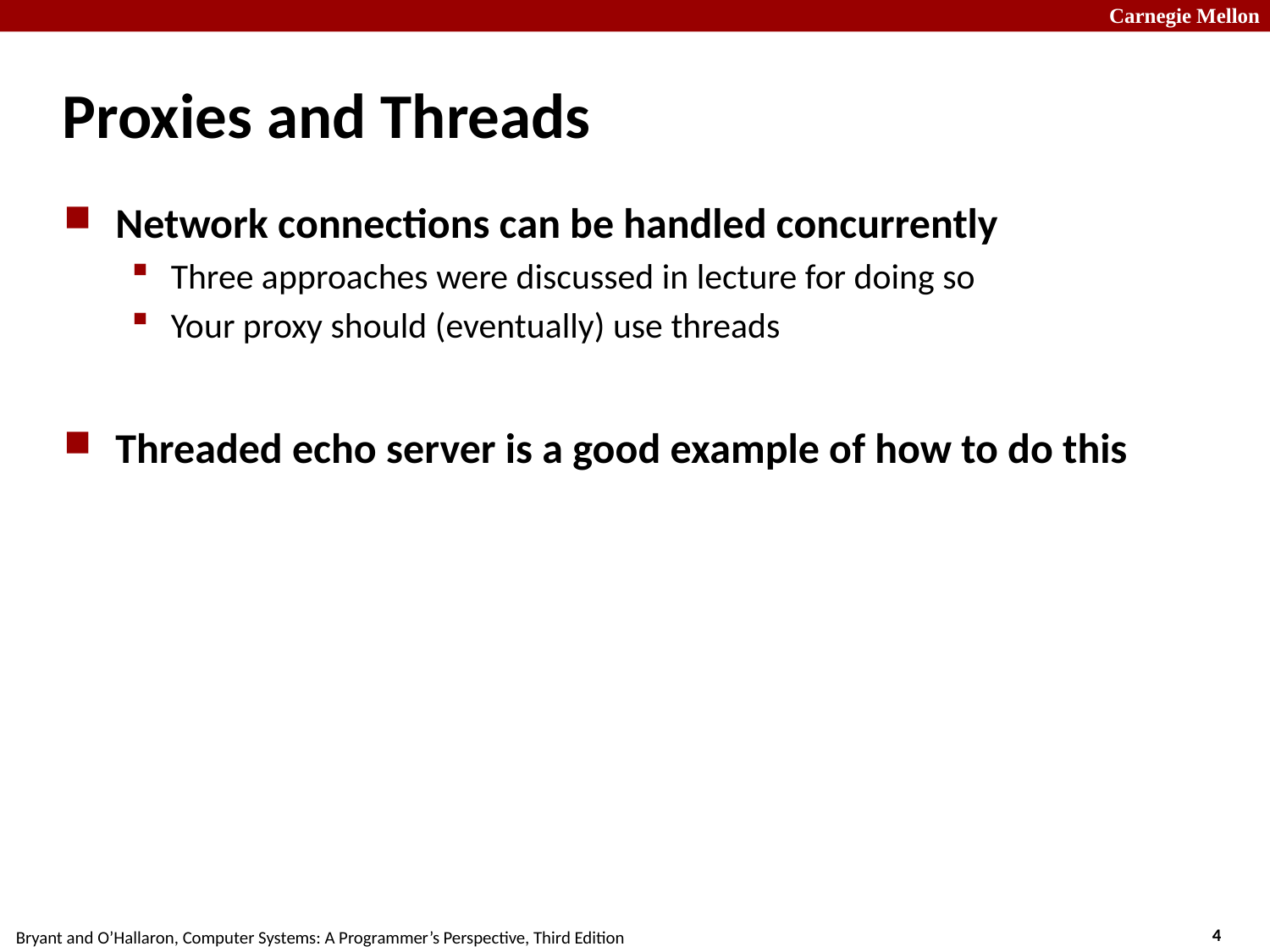

# Proxies and Threads
Network connections can be handled concurrently
Three approaches were discussed in lecture for doing so
Your proxy should (eventually) use threads

Threaded echo server is a good example of how to do this